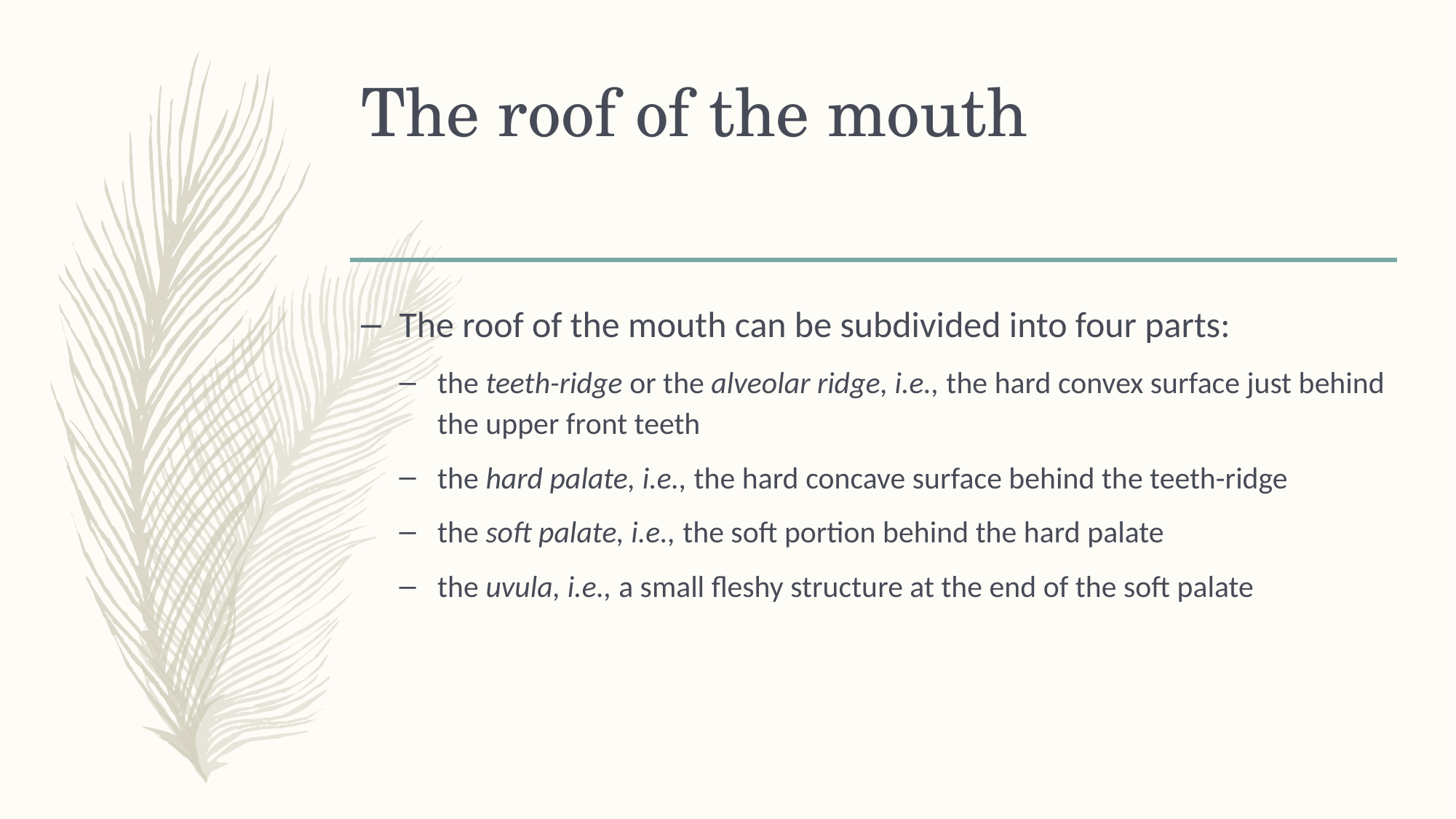

# The roof of the mouth
The roof of the mouth can be subdivided into four parts:
the teeth-ridge or the alveolar ridge, i.e., the hard convex surface just behind the upper front teeth
the hard palate, i.e., the hard concave surface behind the teeth-ridge
the soft palate, i.e., the soft portion behind the hard palate
the uvula, i.e., a small fleshy structure at the end of the soft palate